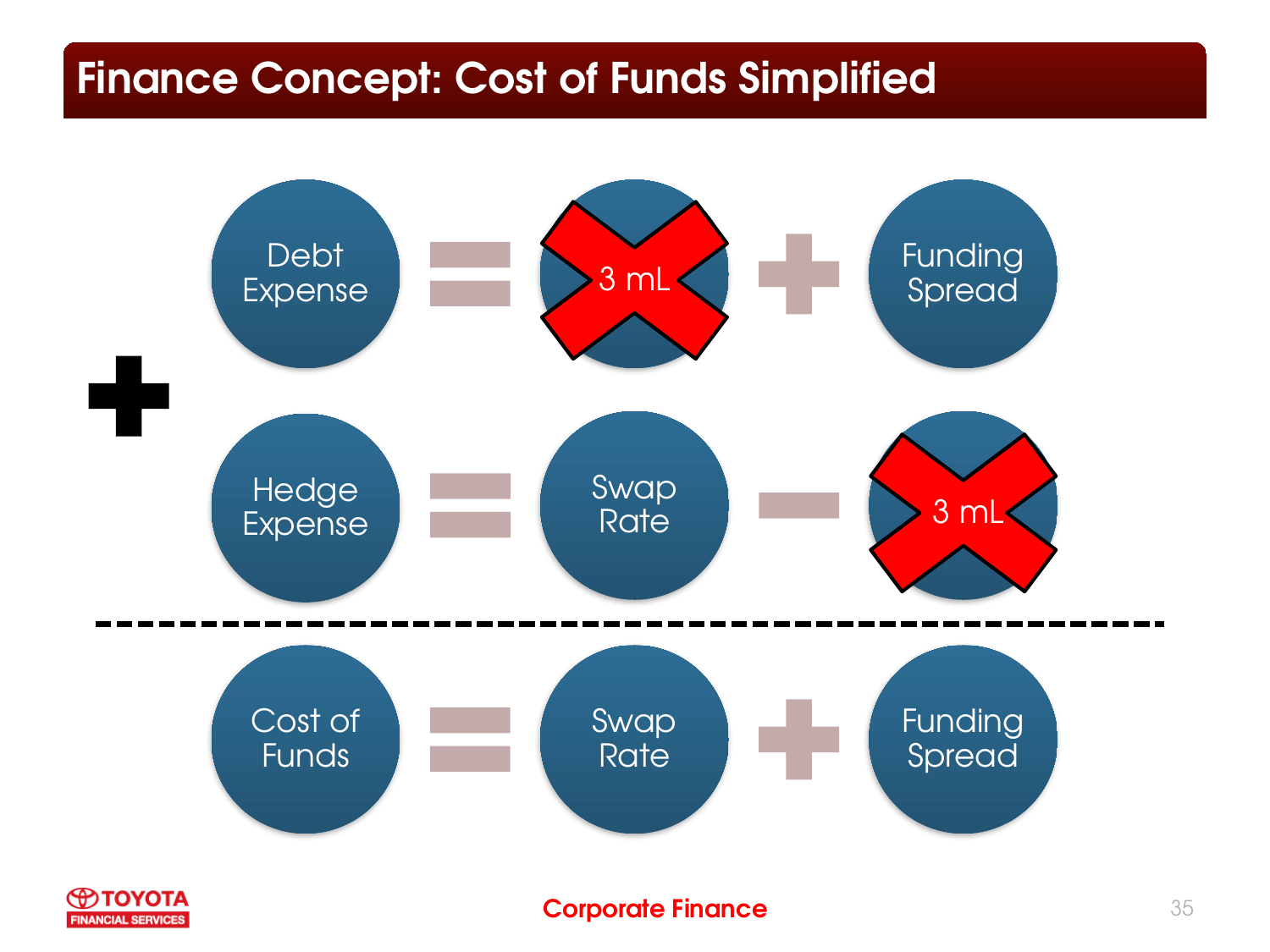

# Finance Concept: Cost of Funds Simplified

Debt Expense
3 mL
Funding Spread

3 mL

Swap Rate
3 mL
Hedge Expense

3 mL
Cost of Funds
Swap Rate
Funding Spread

35